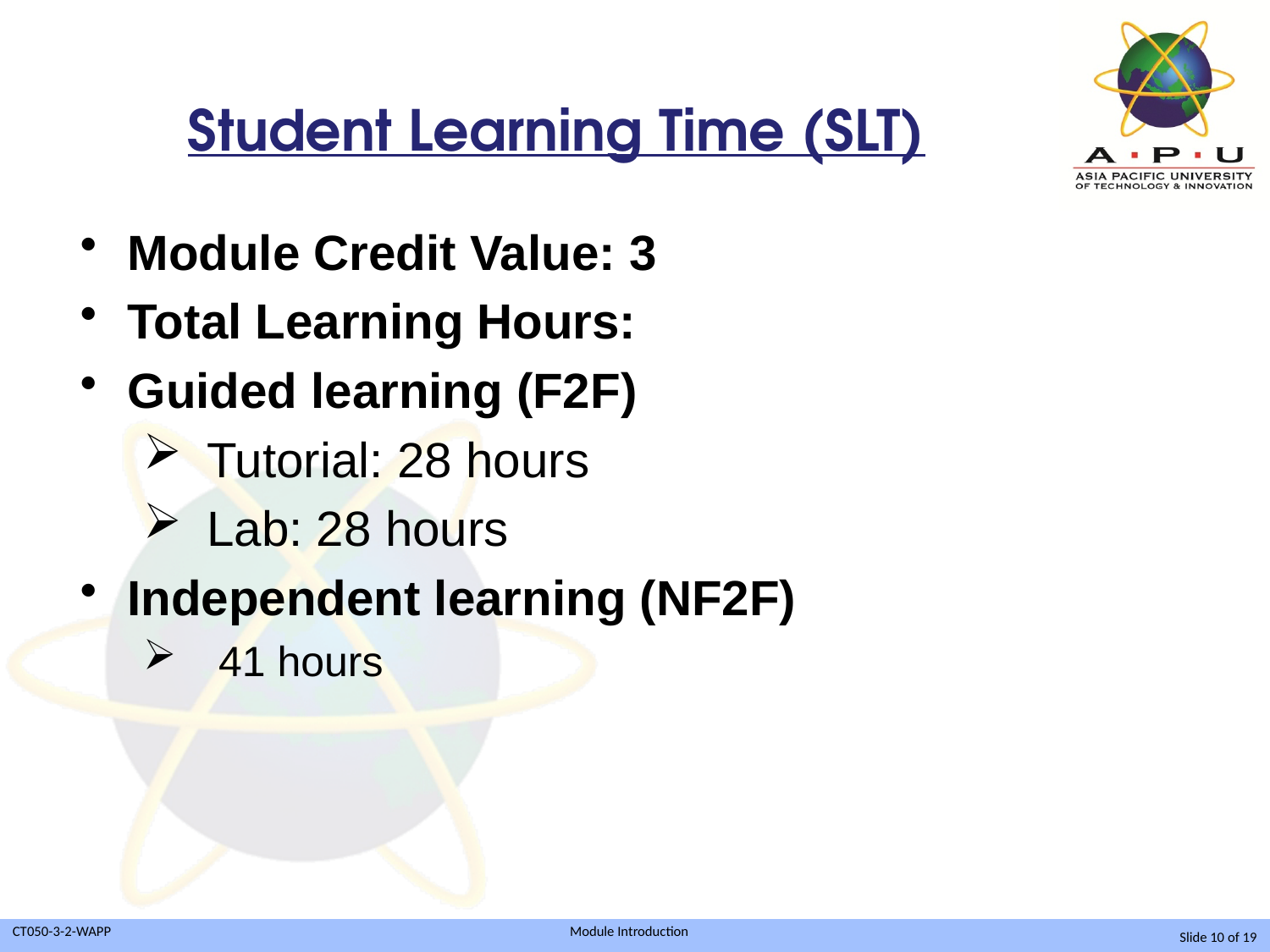

Student Learning Time (SLT)
Module Credit Value: 3
Total Learning Hours:
Guided learning (F2F)
Tutorial: 28 hours
Lab: 28 hours
Independent learning (NF2F)
 41 hours